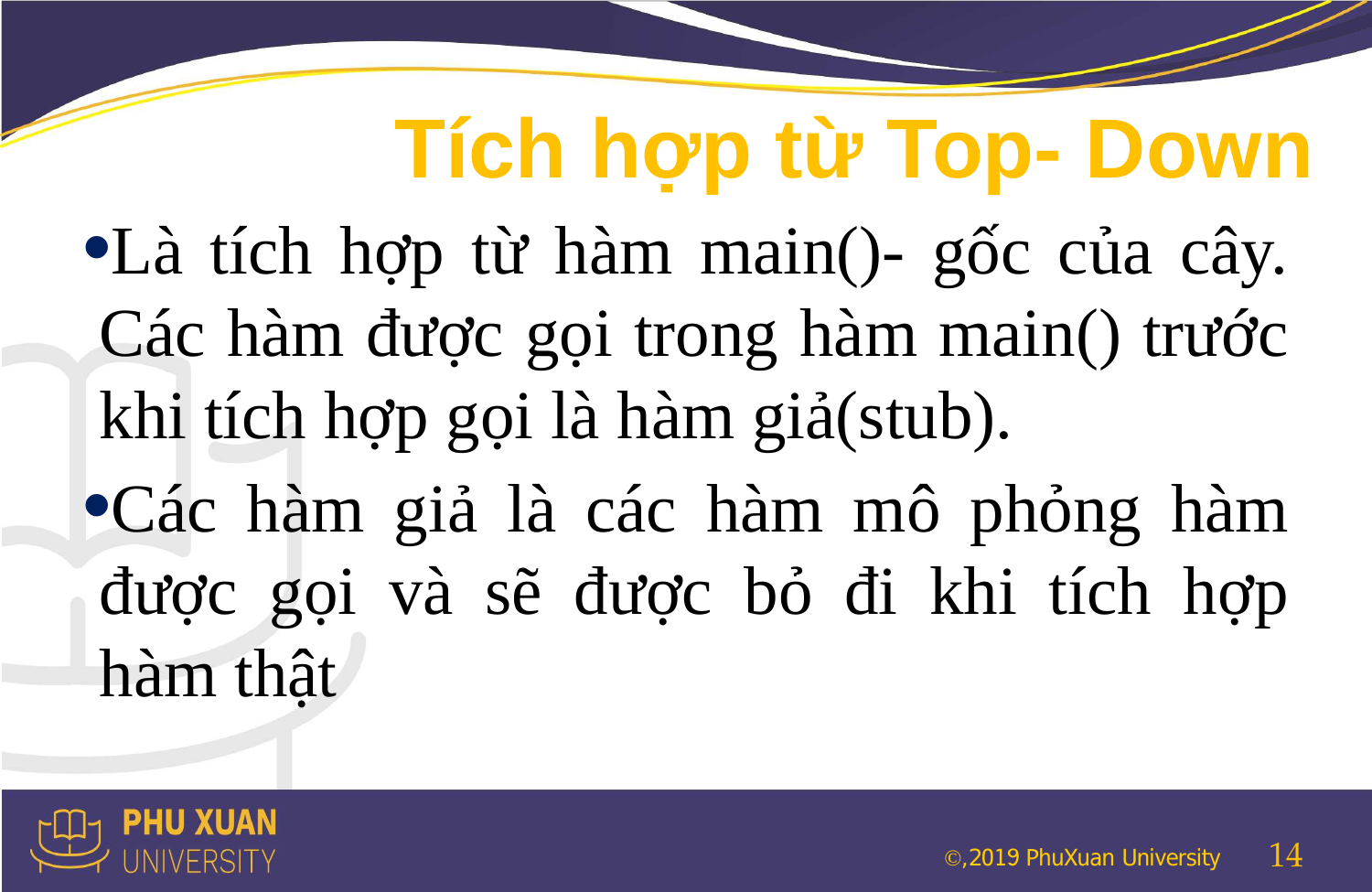

# Tích hợp từ Top- Down
Là tích hợp từ hàm main()- gốc của cây. Các hàm được gọi trong hàm main() trước khi tích hợp gọi là hàm giả(stub).
Các hàm giả là các hàm mô phỏng hàm được gọi và sẽ được bỏ đi khi tích hợp hàm thật

14